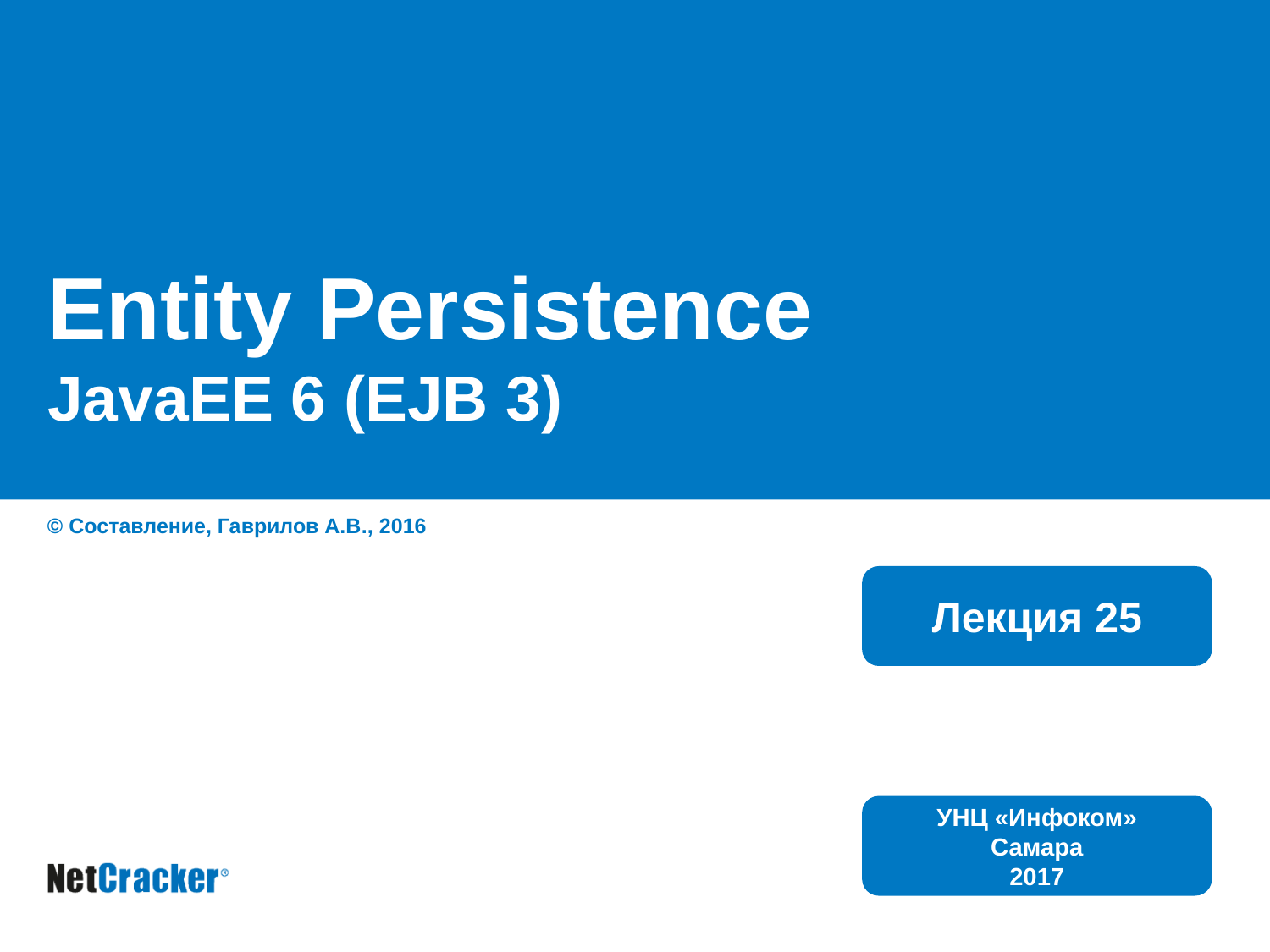

# Entity Persistence JavaEE 6 (EJB 3)
© Составление, Гаврилов А.В., 2016
Лекция 25
УНЦ «Инфоком»
Самара
2017